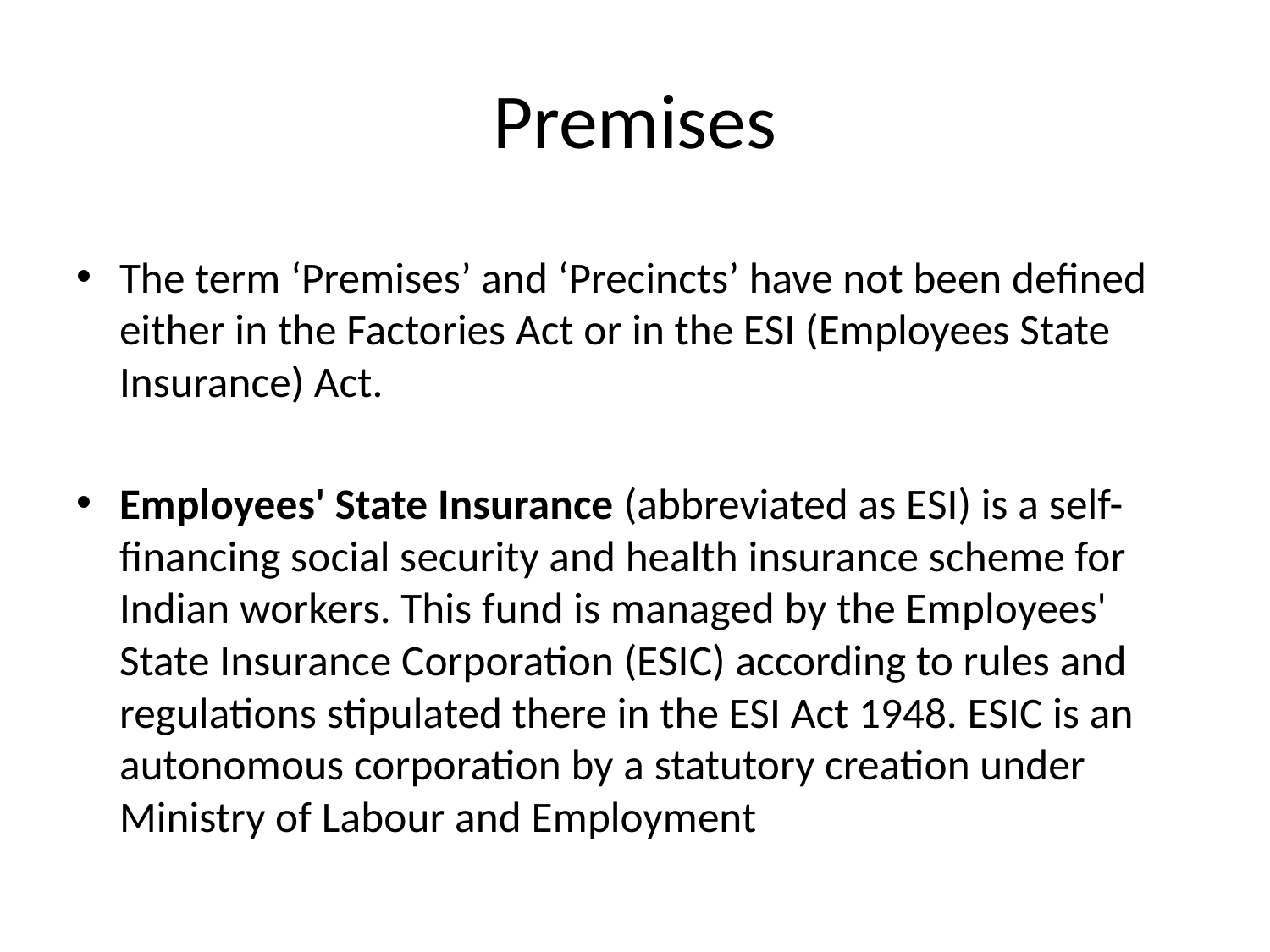

# Premises
The term ‘Premises’ and ‘Precincts’ have not been defined either in the Factories Act or in the ESI (Employees State Insurance) Act.

Employees' State Insurance (abbreviated as ESI) is a self-financing social security and health insurance scheme for Indian workers. This fund is managed by the Employees' State Insurance Corporation (ESIC) according to rules and regulations stipulated there in the ESI Act 1948. ESIC is an autonomous corporation by a statutory creation under Ministry of Labour and Employment